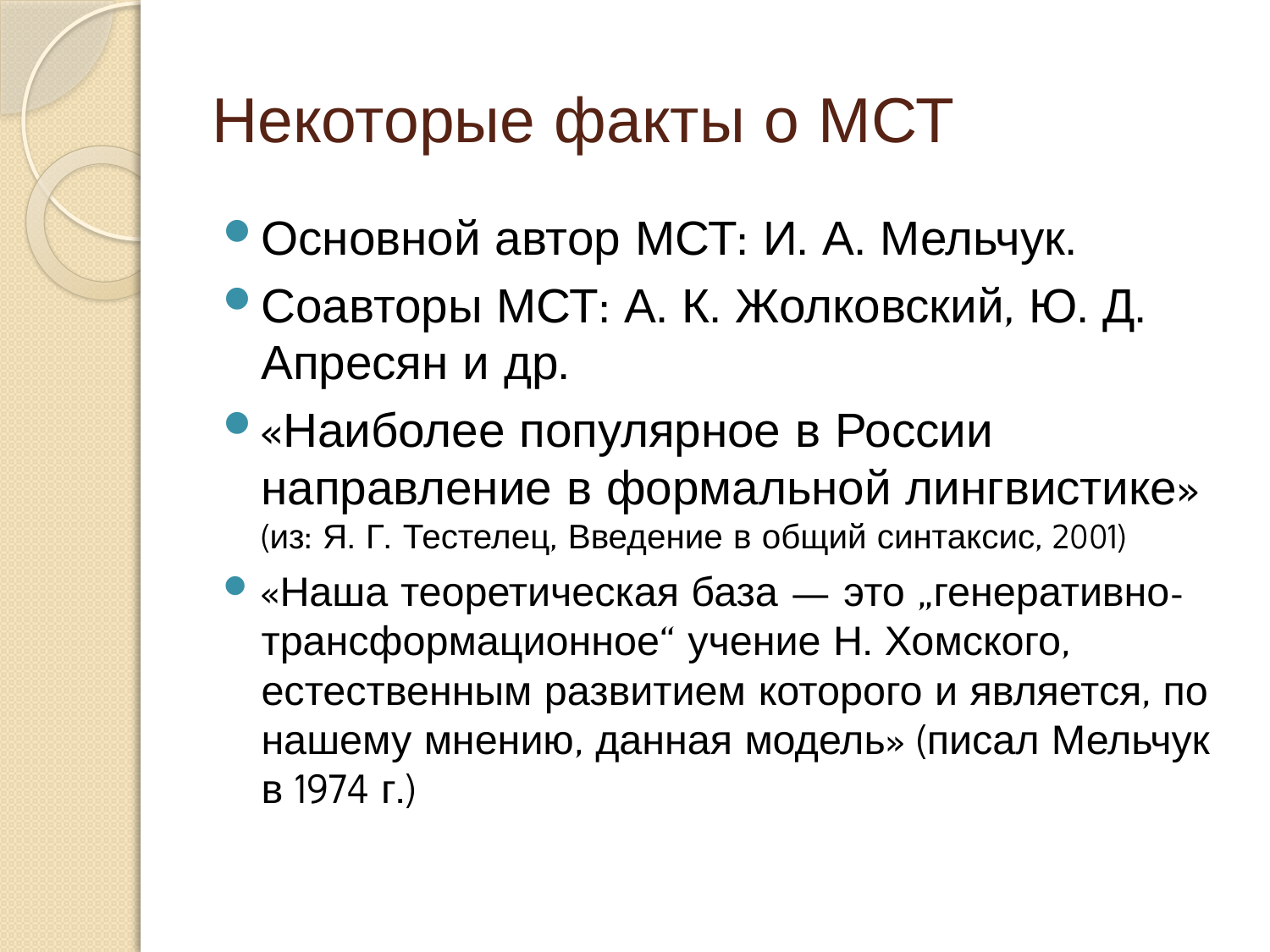

# Некоторые факты о МСТ
Основной автор МСТ: И. А. Мельчук.
Соавторы МСТ: А. К. Жолковский, Ю. Д. Апресян и др.
«Наиболее популярное в России направление в формальной лингвистике» (из: Я. Г. Тестелец, Введение в общий синтаксис, 2001)
«Наша теоретическая база — это „генеративно-трансформационное“ учение Н. Хомского, естественным развитием которого и является, по нашему мнению, данная модель» (писал Мельчук в 1974 г.)